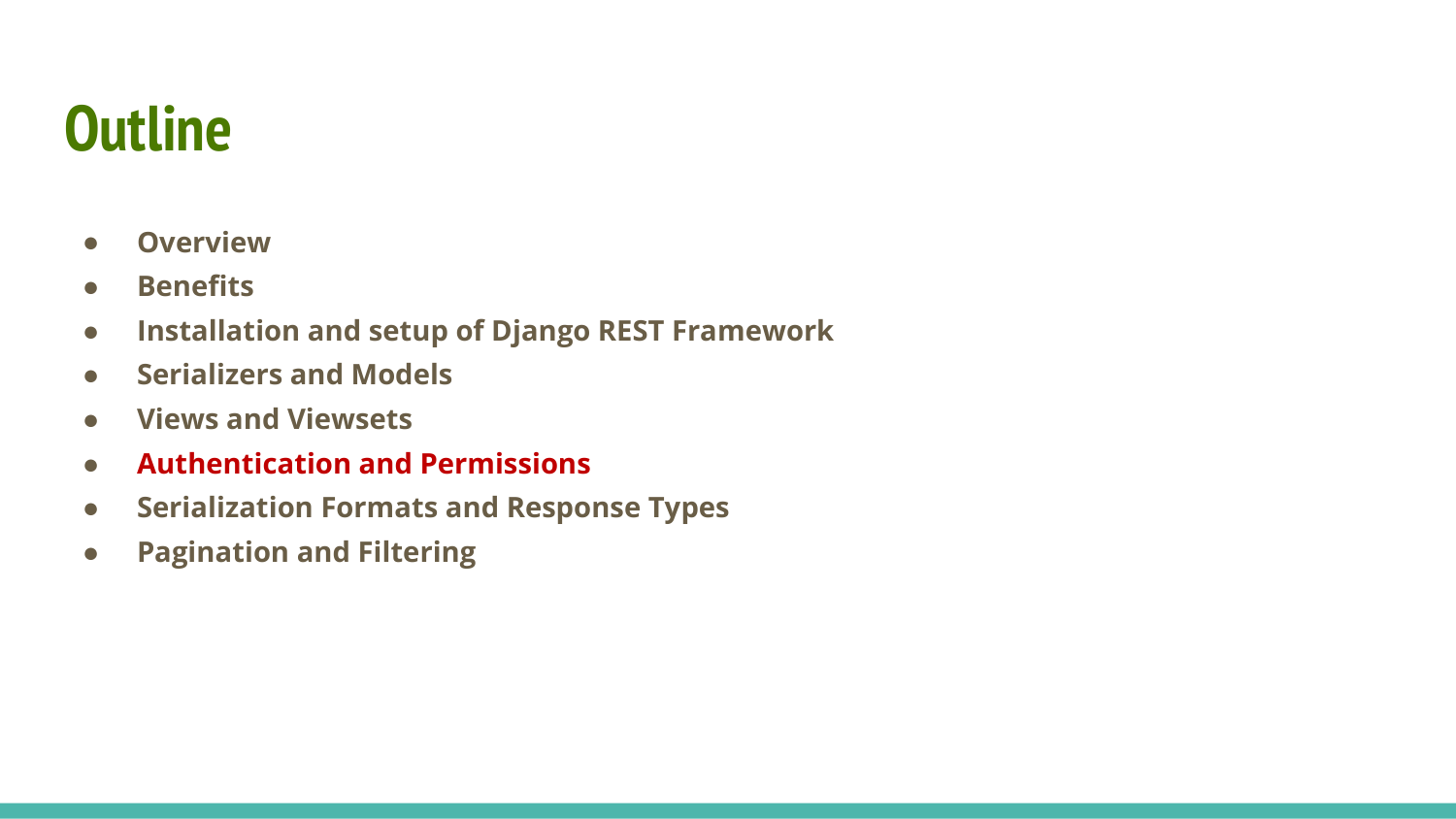

# Outline
Overview
Benefits
Installation and setup of Django REST Framework
Serializers and Models
Views and Viewsets
Authentication and Permissions
Serialization Formats and Response Types
Pagination and Filtering